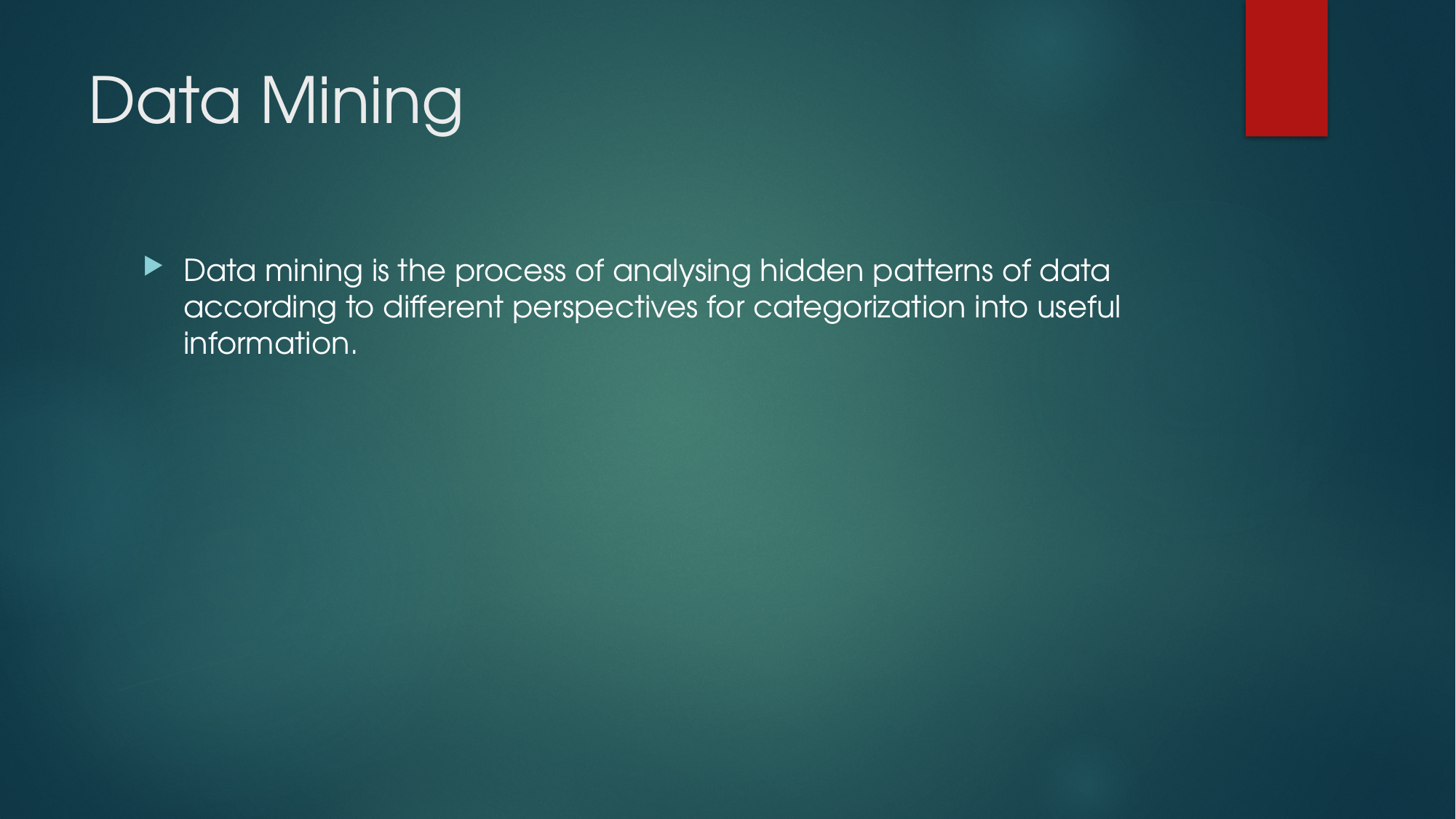

# Data Mining
Data mining is the process of analysing hidden patterns of data according to different perspectives for categorization into useful information.